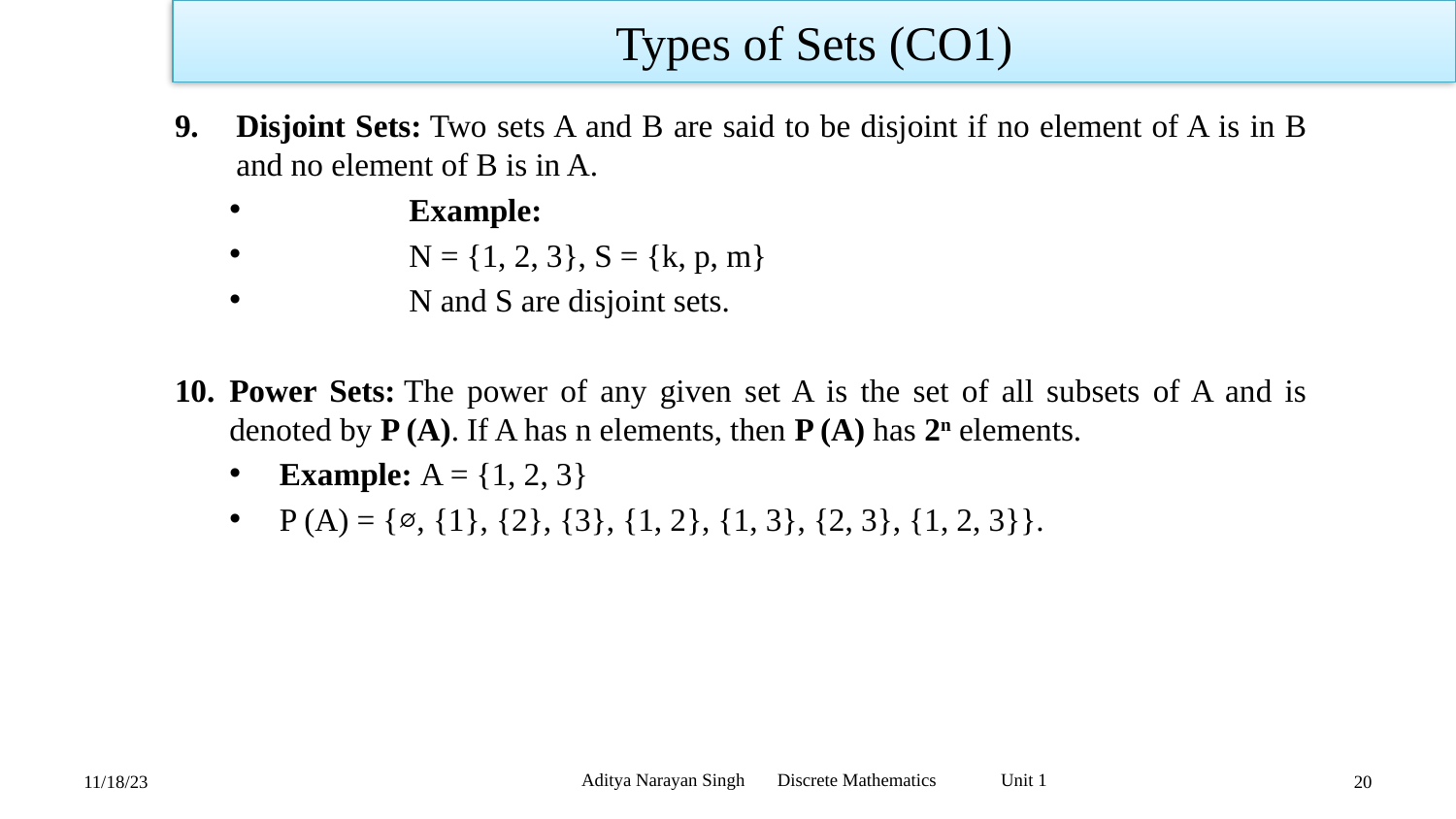

Types of Sets (CO1)
Disjoint Sets: Two sets A and B are said to be disjoint if no element of A is in B and no element of B is in A.
	Example:
	N = {1, 2, 3}, S = {k, p, m}
	N and S are disjoint sets.

Power Sets: The power of any given set A is the set of all subsets of A and is denoted by P (A). If A has n elements, then P (A) has 2n elements.
  Example: A = {1, 2, 3}
  P (A) = {∅, {1}, {2}, {3}, {1, 2}, {1, 3}, {2, 3}, {1, 2, 3}}.

Aditya Narayan Singh       Discrete Mathematics              Unit 1
11/18/23
20